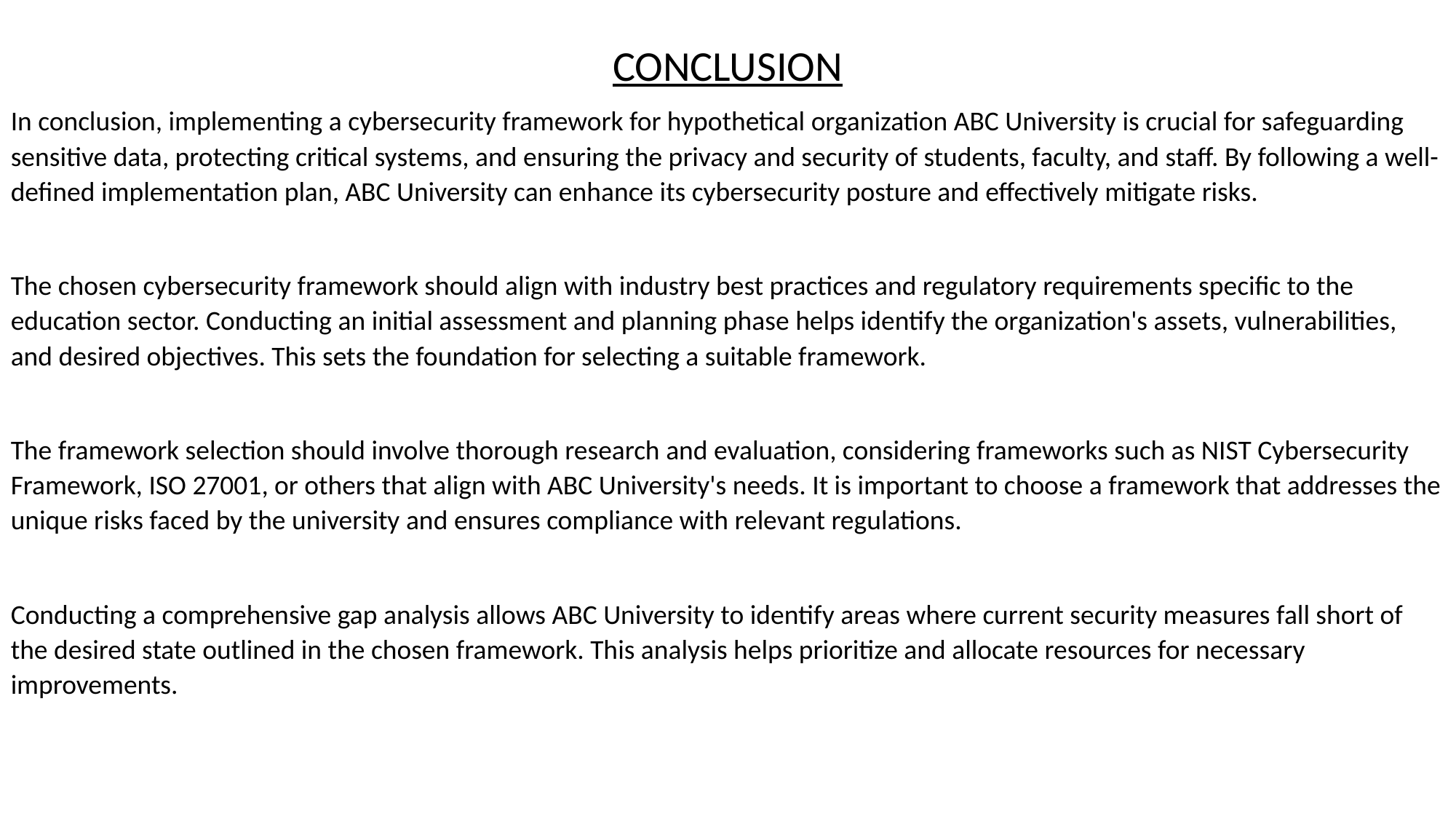

CONCLUSION
In conclusion, implementing a cybersecurity framework for hypothetical organization ABC University is crucial for safeguarding sensitive data, protecting critical systems, and ensuring the privacy and security of students, faculty, and staff. By following a well-defined implementation plan, ABC University can enhance its cybersecurity posture and effectively mitigate risks.

The chosen cybersecurity framework should align with industry best practices and regulatory requirements specific to the education sector. Conducting an initial assessment and planning phase helps identify the organization's assets, vulnerabilities, and desired objectives. This sets the foundation for selecting a suitable framework.

The framework selection should involve thorough research and evaluation, considering frameworks such as NIST Cybersecurity Framework, ISO 27001, or others that align with ABC University's needs. It is important to choose a framework that addresses the unique risks faced by the university and ensures compliance with relevant regulations.

Conducting a comprehensive gap analysis allows ABC University to identify areas where current security measures fall short of the desired state outlined in the chosen framework. This analysis helps prioritize and allocate resources for necessary improvements.